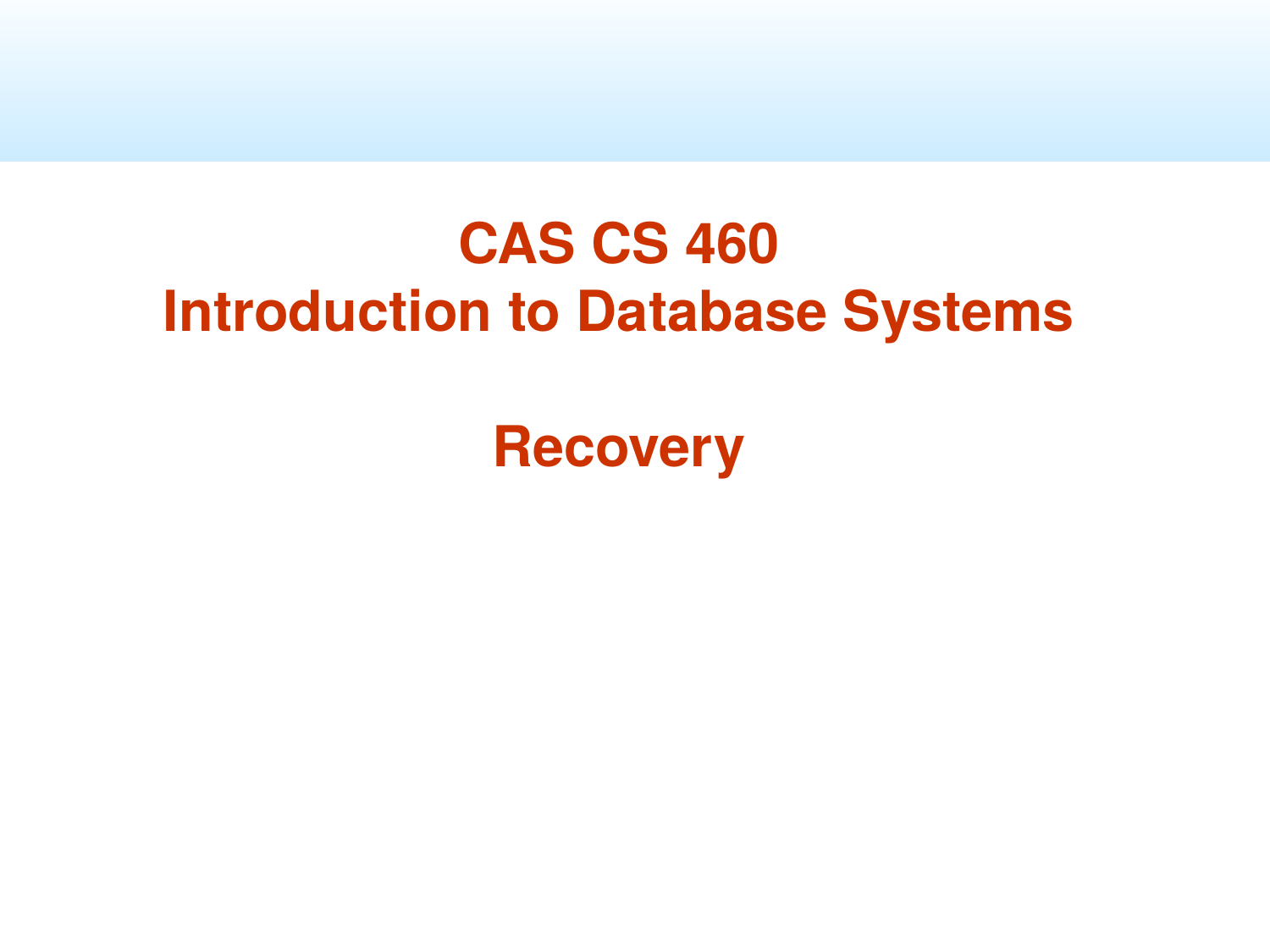

CAS CS 460
Introduction to Database Systems

Recovery
1